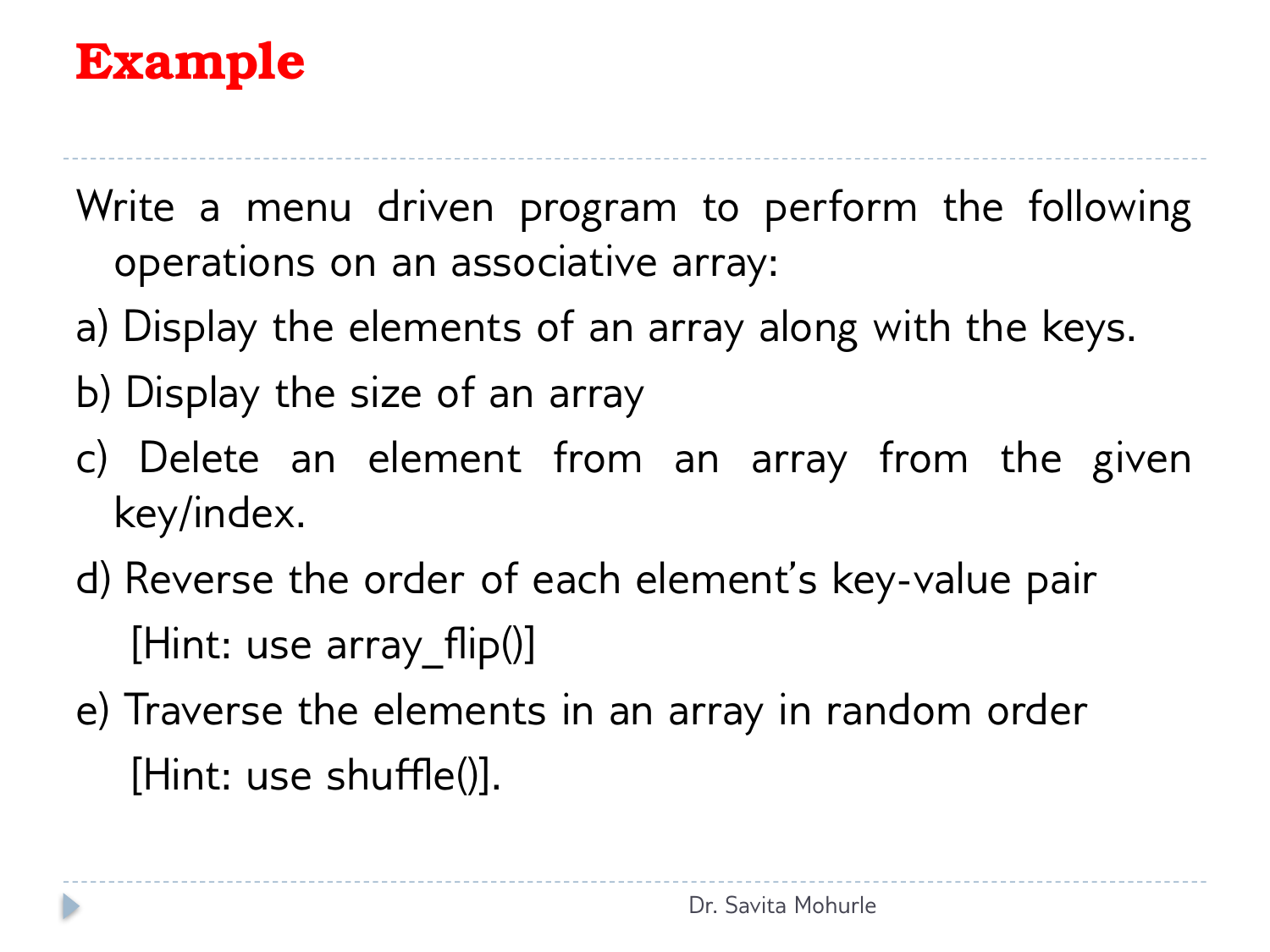

# Example
Write a menu driven program to perform the following operations on an associative array:
a) Display the elements of an array along with the keys.
b) Display the size of an array
c) Delete an element from an array from the given key/index.
d) Reverse the order of each element’s key-value pair
    [Hint: use array_flip()]
e) Traverse the elements in an array in random order
    [Hint: use shuffle()].
Dr. Savita Mohurle